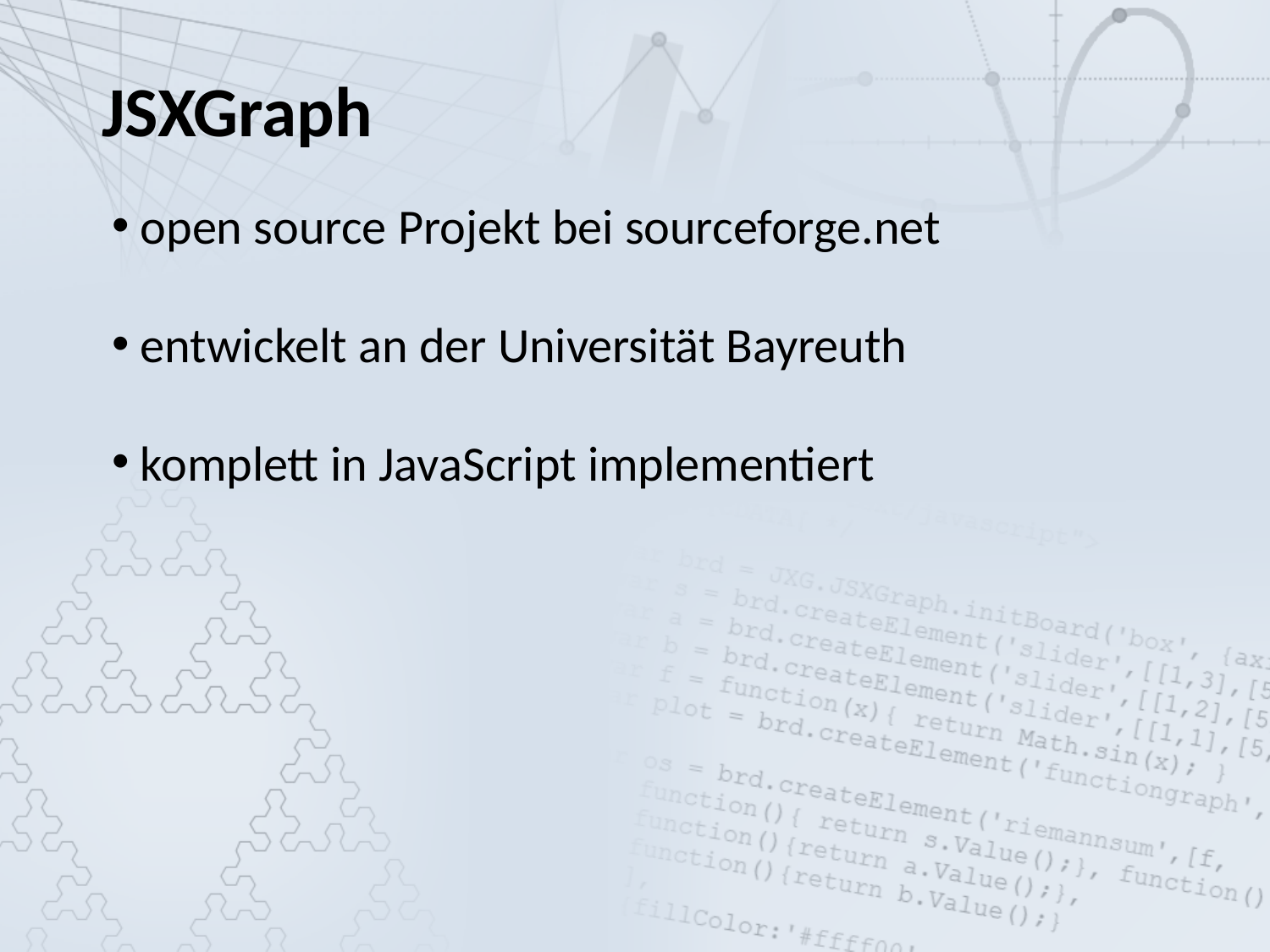

JSXGraph
 open source Projekt bei sourceforge.net

 entwickelt an der Universität Bayreuth

 komplett in JavaScript implementiert